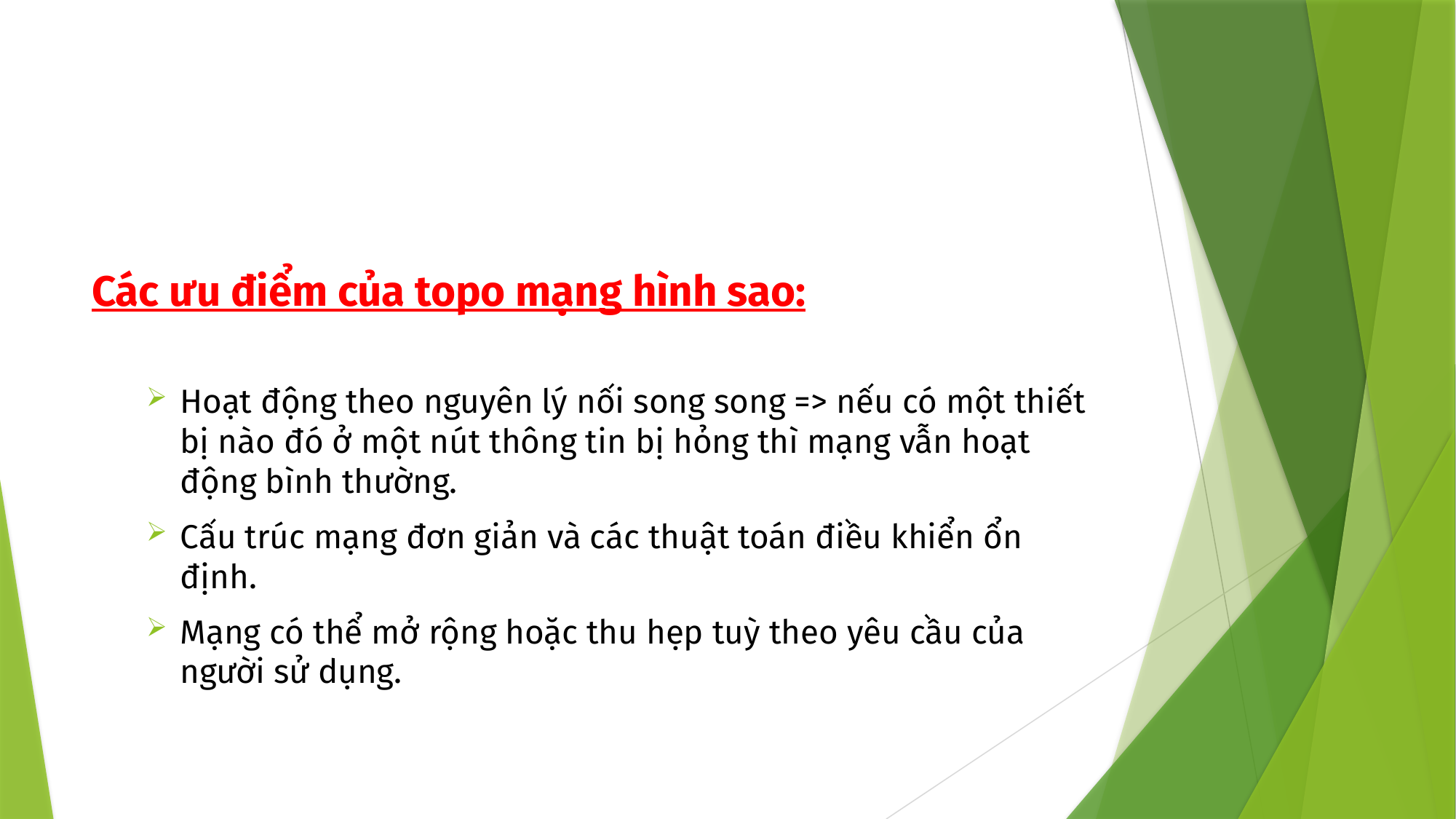

#
Các ưu điểm của topo mạng hình sao:

Hoạt động theo nguyên lý nối song song => nếu có một thiết bị nào đó ở một nút thông tin bị hỏng thì mạng vẫn hoạt động bình thường.
Cấu trúc mạng đơn giản và các thuật toán điều khiển ổn định.
Mạng có thể mở rộng hoặc thu hẹp tuỳ theo yêu cầu của người sử dụng.